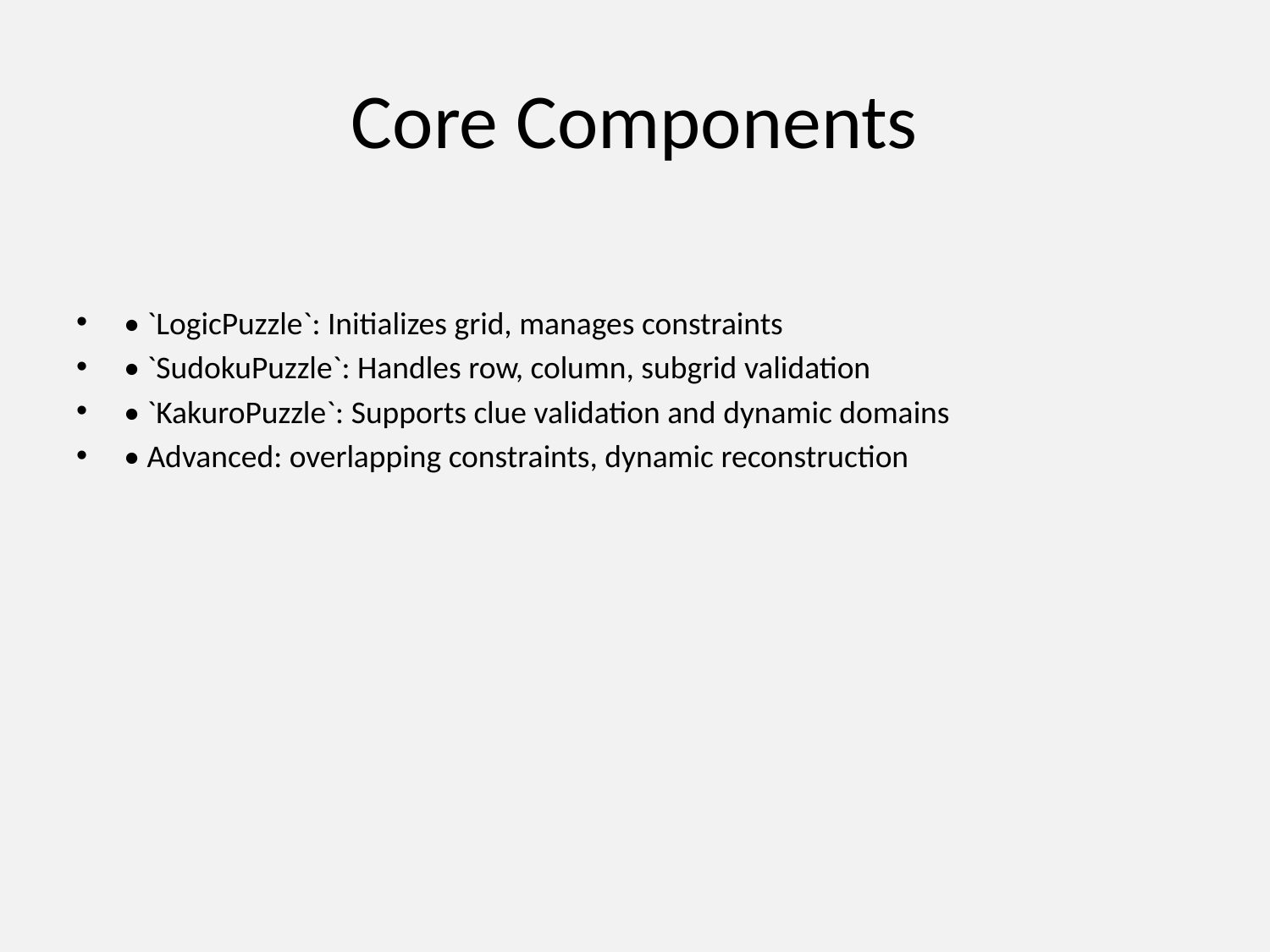

# Core Components

• `LogicPuzzle`: Initializes grid, manages constraints
• `SudokuPuzzle`: Handles row, column, subgrid validation
• `KakuroPuzzle`: Supports clue validation and dynamic domains
• Advanced: overlapping constraints, dynamic reconstruction